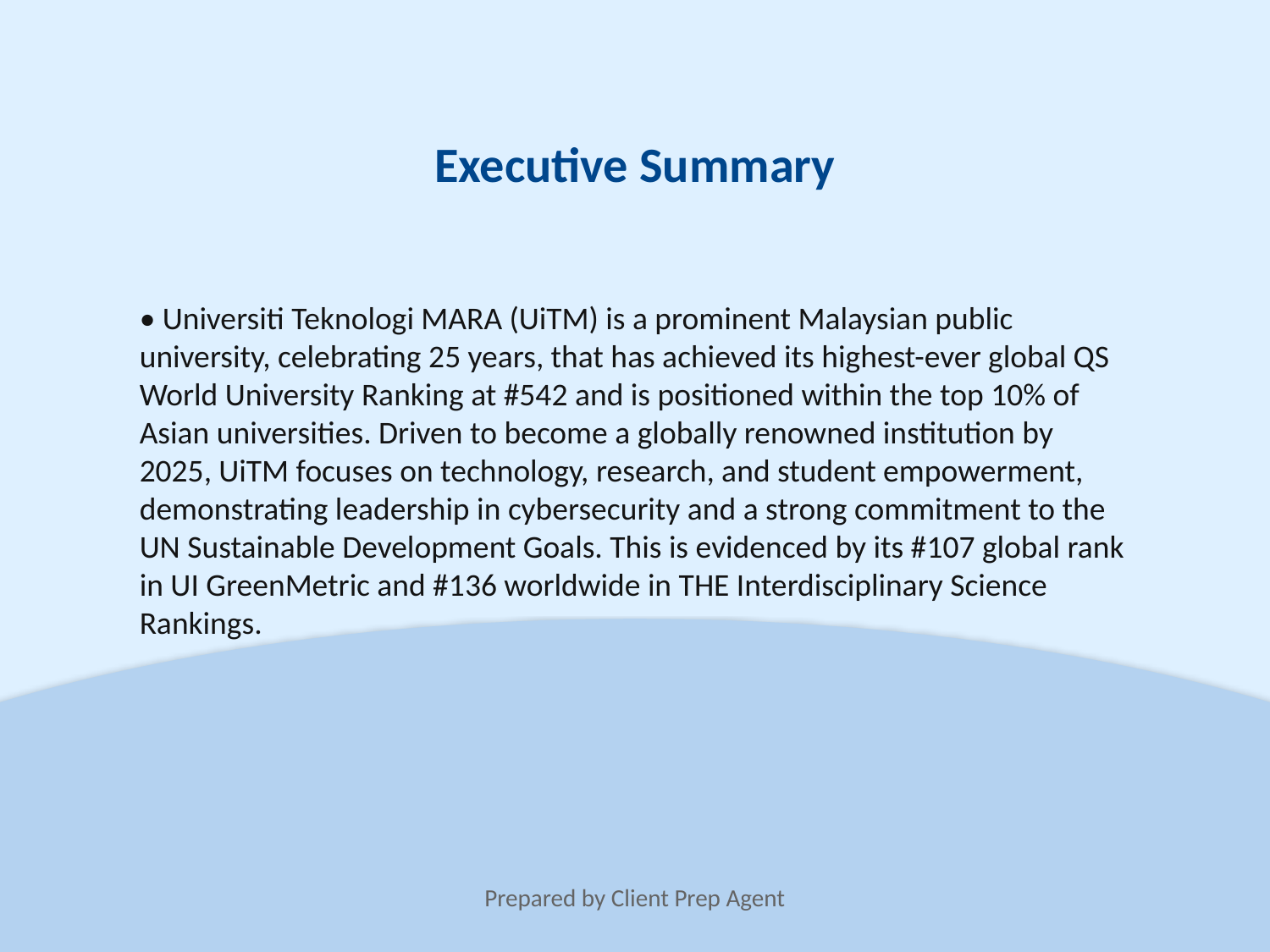

Executive Summary

• Universiti Teknologi MARA (UiTM) is a prominent Malaysian public university, celebrating 25 years, that has achieved its highest-ever global QS World University Ranking at #542 and is positioned within the top 10% of Asian universities. Driven to become a globally renowned institution by 2025, UiTM focuses on technology, research, and student empowerment, demonstrating leadership in cybersecurity and a strong commitment to the UN Sustainable Development Goals. This is evidenced by its #107 global rank in UI GreenMetric and #136 worldwide in THE Interdisciplinary Science Rankings.

Prepared by Client Prep Agent